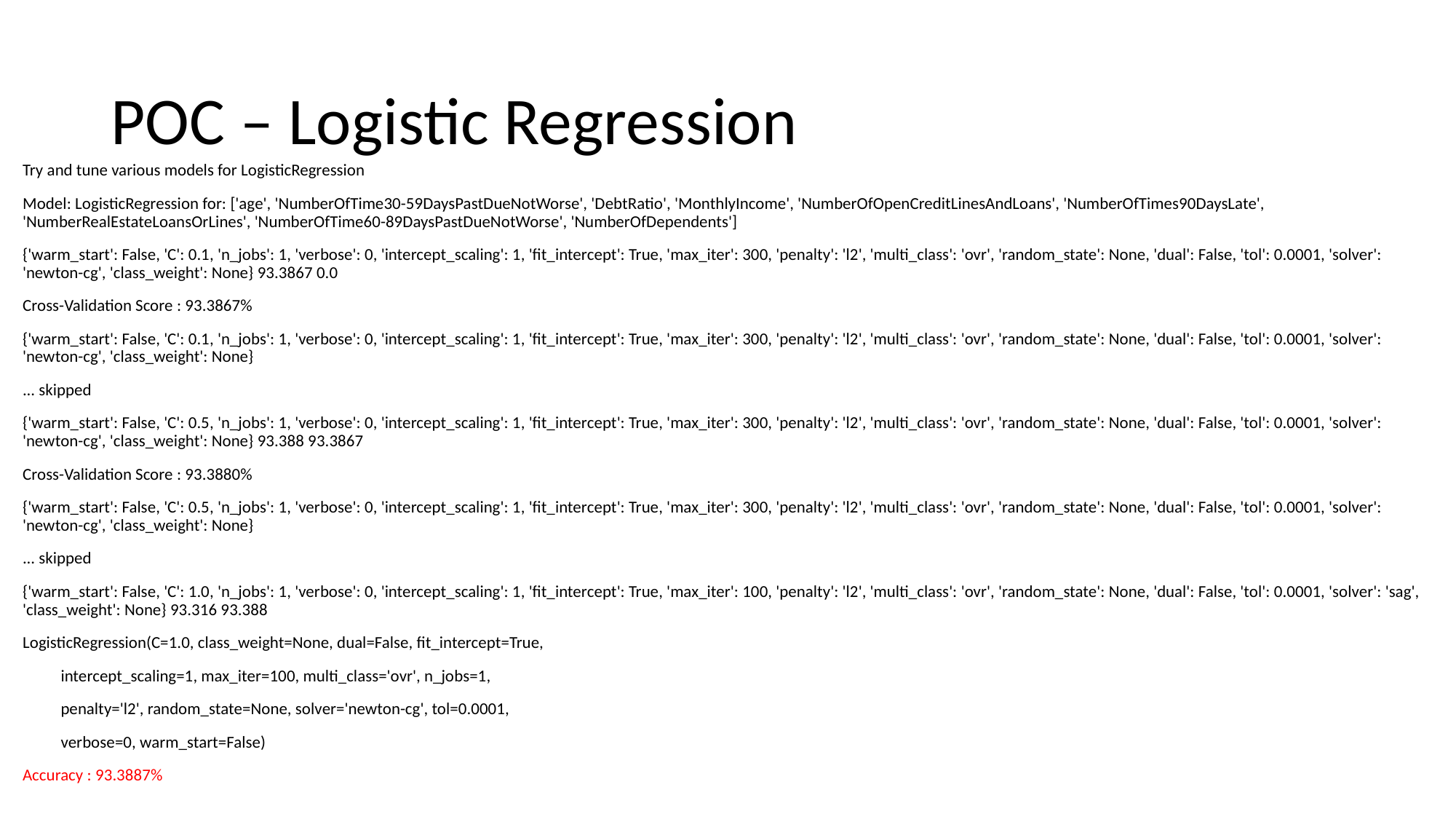

# POC – Logistic Regression
Try and tune various models for LogisticRegression
Model: LogisticRegression for: ['age', 'NumberOfTime30-59DaysPastDueNotWorse', 'DebtRatio', 'MonthlyIncome', 'NumberOfOpenCreditLinesAndLoans', 'NumberOfTimes90DaysLate', 'NumberRealEstateLoansOrLines', 'NumberOfTime60-89DaysPastDueNotWorse', 'NumberOfDependents']
{'warm_start': False, 'C': 0.1, 'n_jobs': 1, 'verbose': 0, 'intercept_scaling': 1, 'fit_intercept': True, 'max_iter': 300, 'penalty': 'l2', 'multi_class': 'ovr', 'random_state': None, 'dual': False, 'tol': 0.0001, 'solver': 'newton-cg', 'class_weight': None} 93.3867 0.0
Cross-Validation Score : 93.3867%
{'warm_start': False, 'C': 0.1, 'n_jobs': 1, 'verbose': 0, 'intercept_scaling': 1, 'fit_intercept': True, 'max_iter': 300, 'penalty': 'l2', 'multi_class': 'ovr', 'random_state': None, 'dual': False, 'tol': 0.0001, 'solver': 'newton-cg', 'class_weight': None}
... skipped
{'warm_start': False, 'C': 0.5, 'n_jobs': 1, 'verbose': 0, 'intercept_scaling': 1, 'fit_intercept': True, 'max_iter': 300, 'penalty': 'l2', 'multi_class': 'ovr', 'random_state': None, 'dual': False, 'tol': 0.0001, 'solver': 'newton-cg', 'class_weight': None} 93.388 93.3867
Cross-Validation Score : 93.3880%
{'warm_start': False, 'C': 0.5, 'n_jobs': 1, 'verbose': 0, 'intercept_scaling': 1, 'fit_intercept': True, 'max_iter': 300, 'penalty': 'l2', 'multi_class': 'ovr', 'random_state': None, 'dual': False, 'tol': 0.0001, 'solver': 'newton-cg', 'class_weight': None}
... skipped
{'warm_start': False, 'C': 1.0, 'n_jobs': 1, 'verbose': 0, 'intercept_scaling': 1, 'fit_intercept': True, 'max_iter': 100, 'penalty': 'l2', 'multi_class': 'ovr', 'random_state': None, 'dual': False, 'tol': 0.0001, 'solver': 'sag', 'class_weight': None} 93.316 93.388
LogisticRegression(C=1.0, class_weight=None, dual=False, fit_intercept=True,
          intercept_scaling=1, max_iter=100, multi_class='ovr', n_jobs=1,
          penalty='l2', random_state=None, solver='newton-cg', tol=0.0001,
          verbose=0, warm_start=False)
Accuracy : 93.3887%